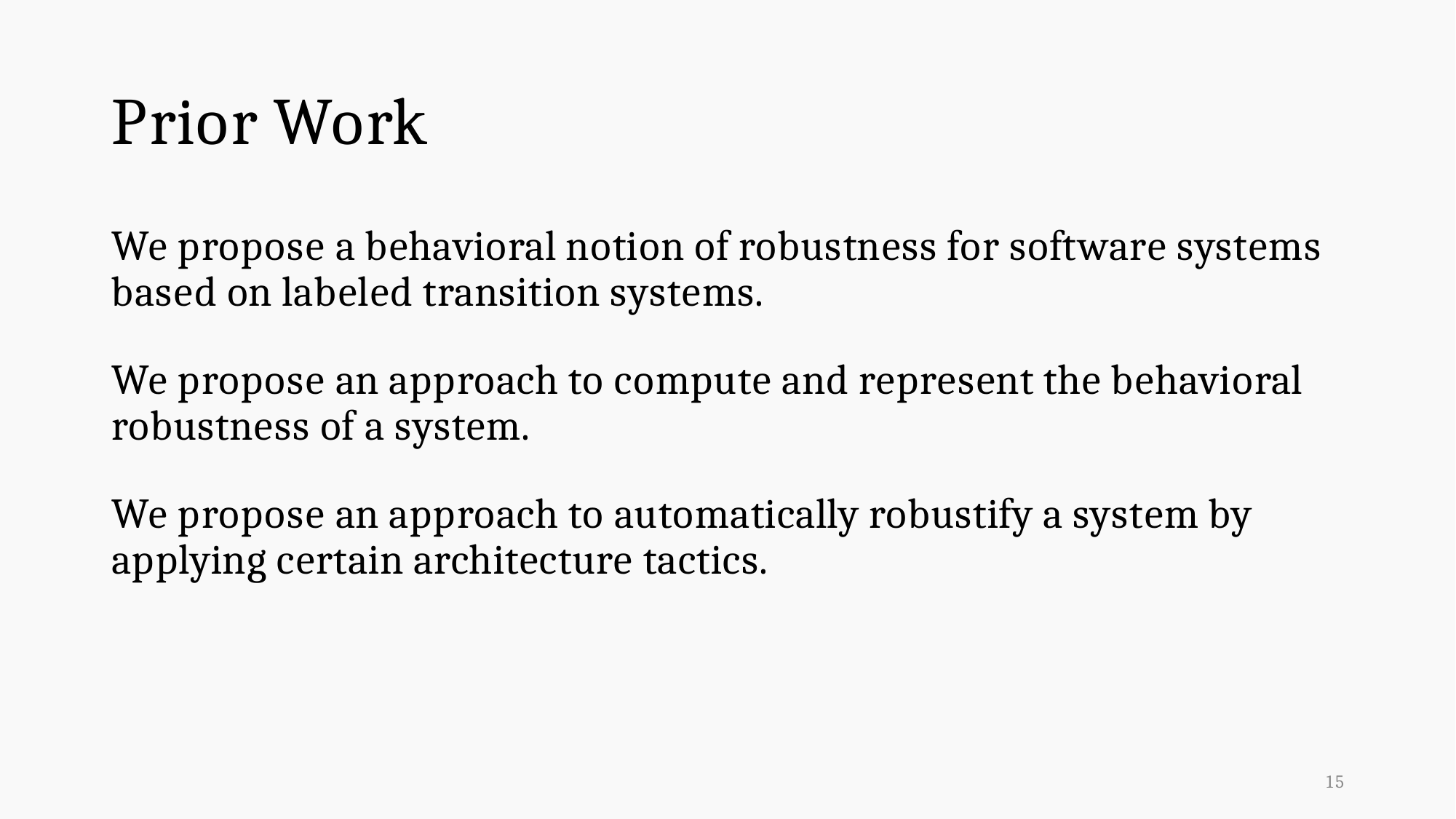

# Prior Work
We propose a behavioral notion of robustness for software systems based on labeled transition systems.
We propose an approach to compute and represent the behavioral robustness of a system.
We propose an approach to automatically robustify a system by applying certain architecture tactics.
15